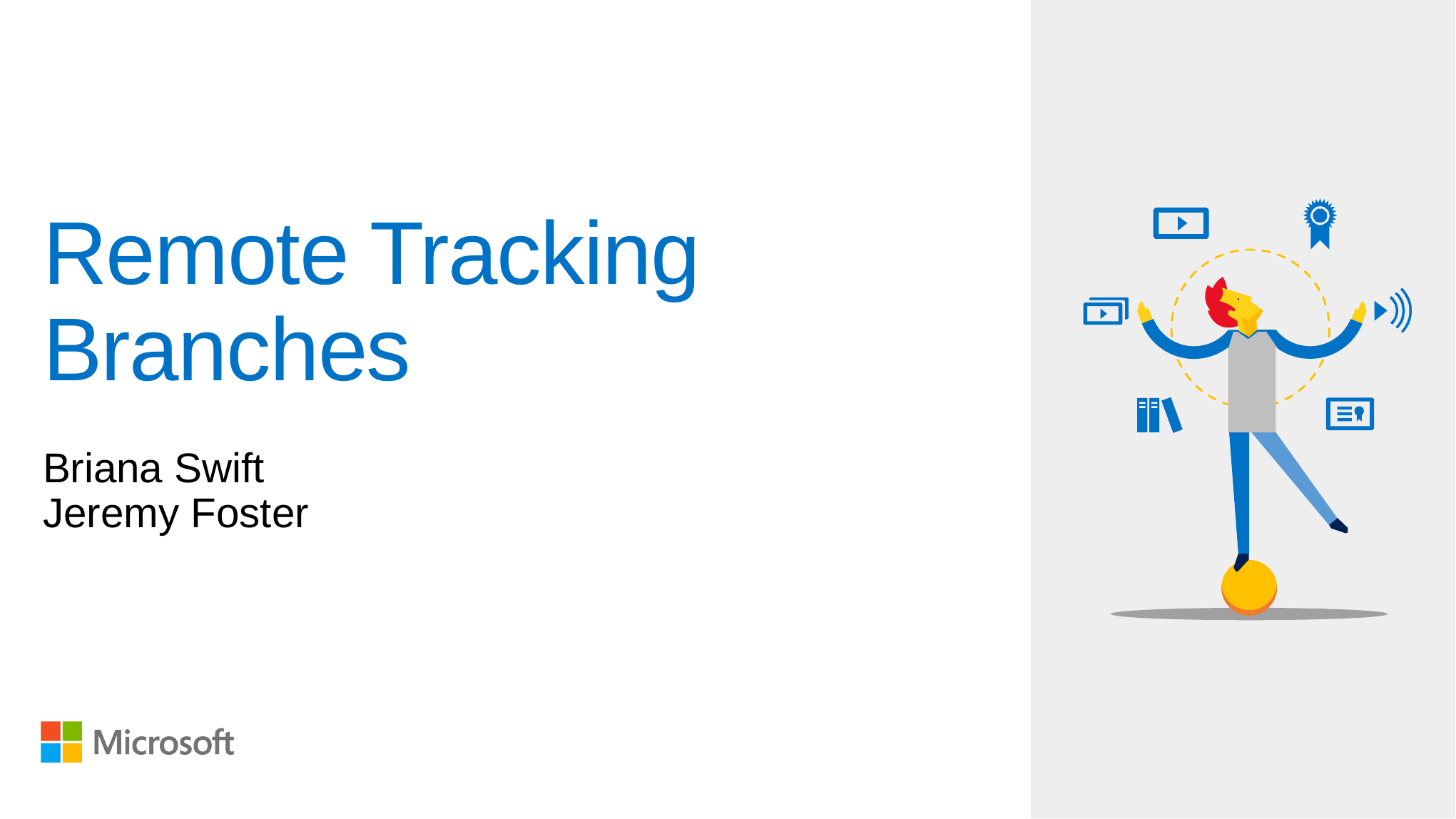

# Remote Tracking Branches
Briana Swift
Jeremy Foster